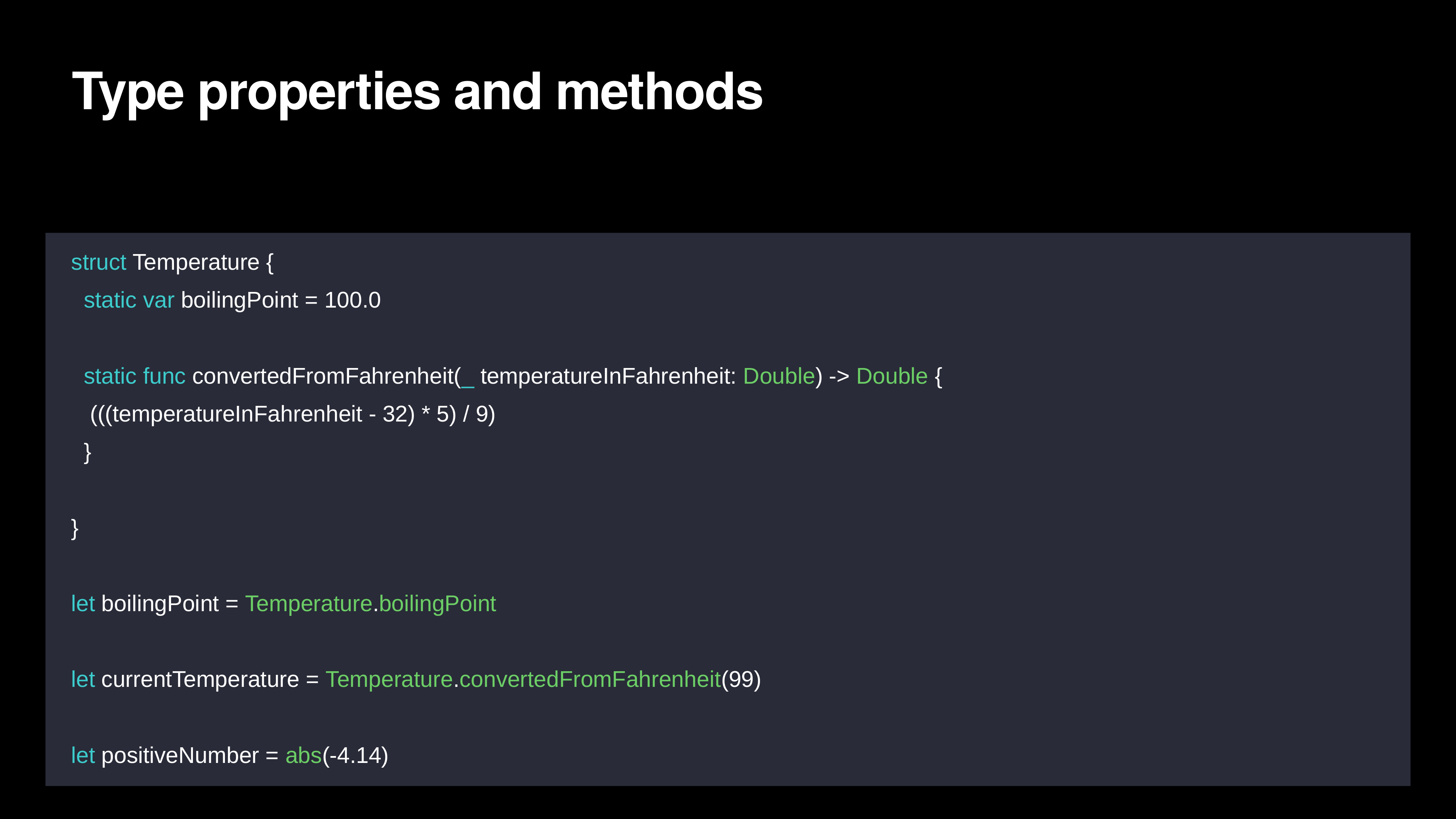

# Type properties and methods

struct Temperature {
  static var boilingPoint = 100.0

  static func convertedFromFahrenheit(_ temperatureInFahrenheit: Double) -> Double {
   (((temperatureInFahrenheit - 32) * 5) / 9)
  }

}

let boilingPoint = Temperature.boilingPoint

let currentTemperature = Temperature.convertedFromFahrenheit(99)

let positiveNumber = abs(-4.14)